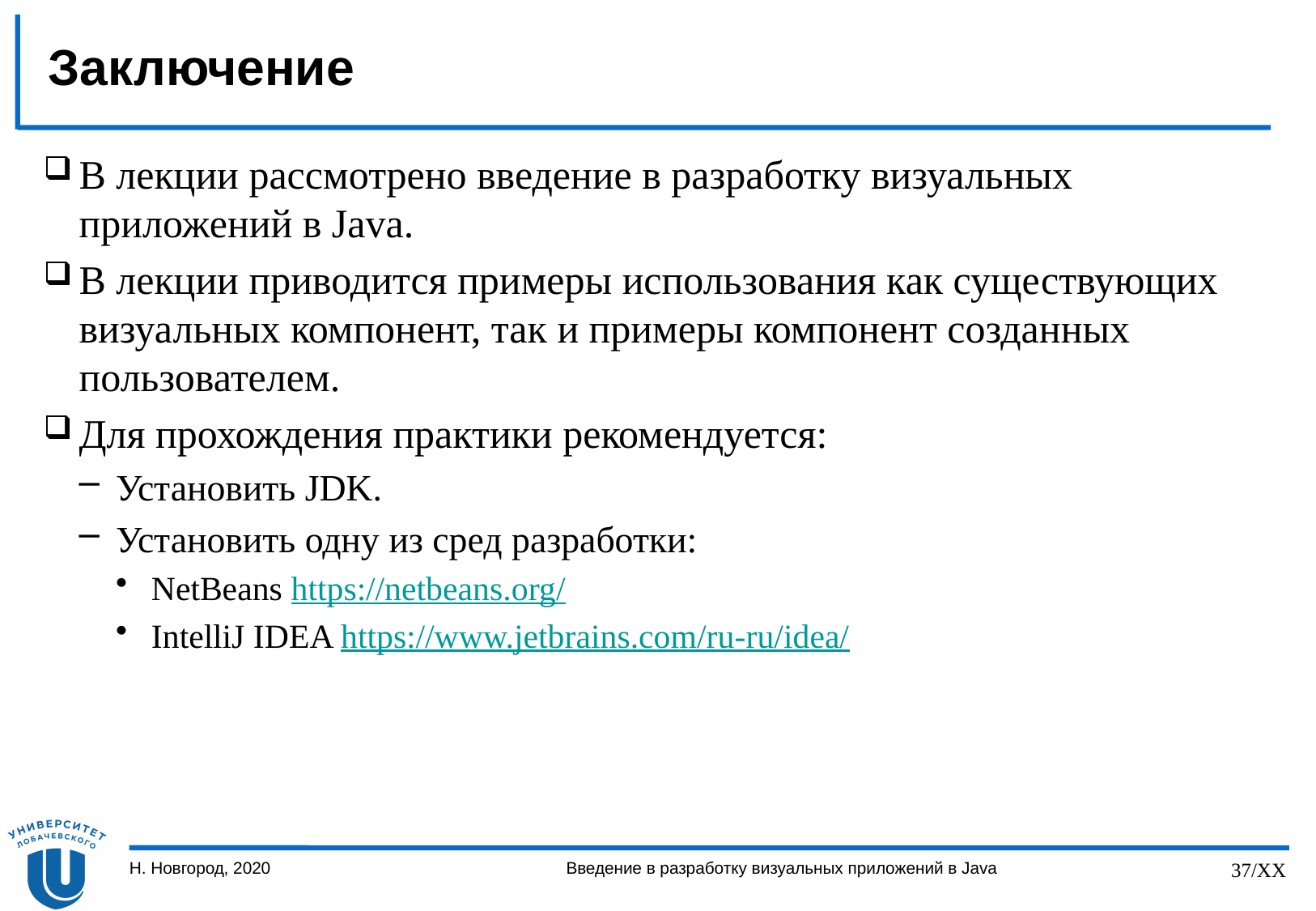

# Заключение
В лекции рассмотрено введение в разработку визуальных приложений в Java.
В лекции приводится примеры использования как существующих визуальных компонент, так и примеры компонент созданных пользователем.
Для прохождения практики рекомендуется:
Установить JDK.
Установить одну из сред разработки:
NetBeans https://netbeans.org/
IntelliJ IDEA https://www.jetbrains.com/ru-ru/idea/
Н. Новгород, 2020
Введение в разработку визуальных приложений в Java
37/XX